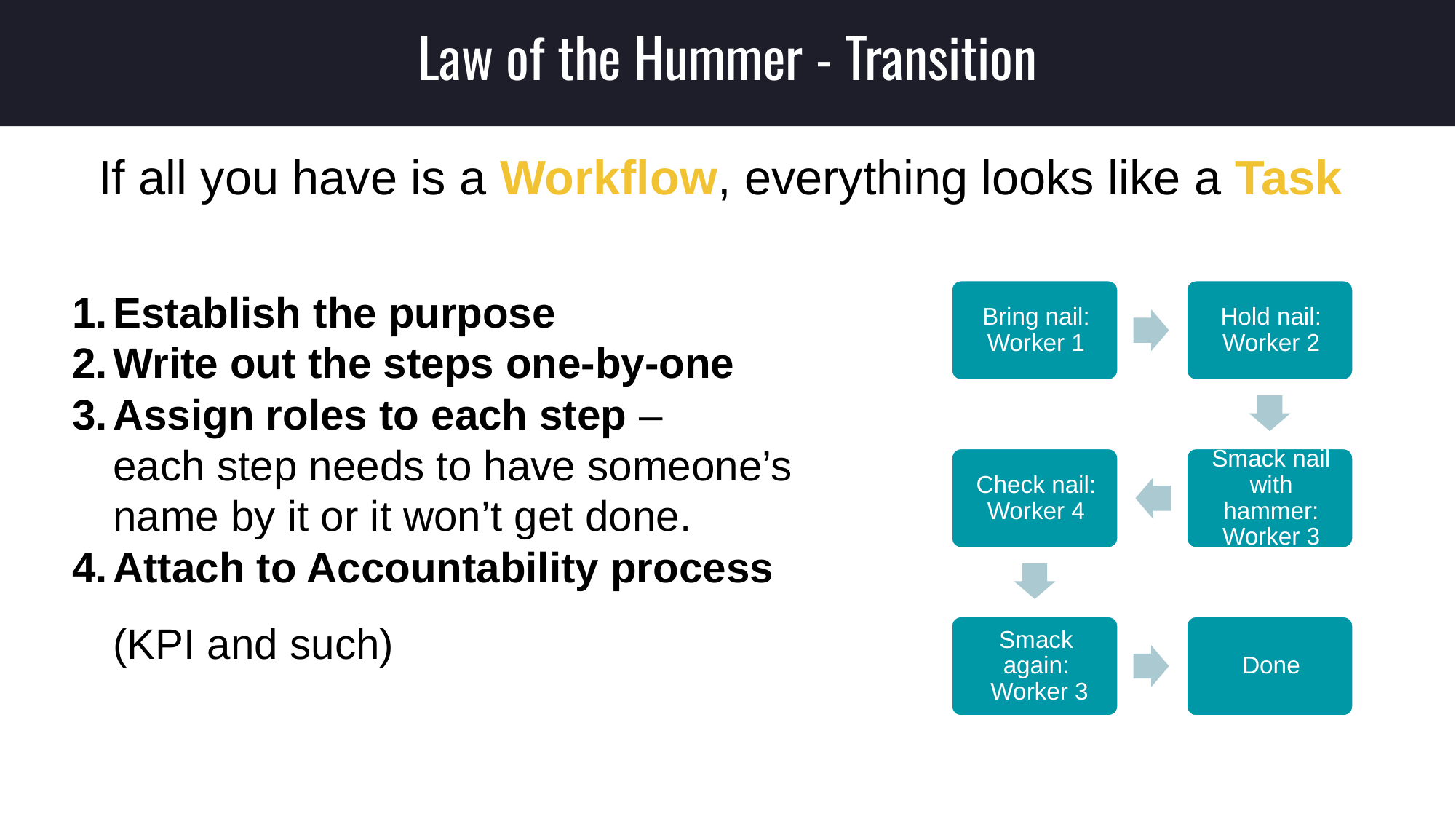

# Law of the Hummer - Transition
If all you have is a Workflow, everything looks like a Task
Establish the purpose
Write out the steps one-by-one
Assign roles to each step – 
each step needs to have someone’s name by it or it won’t get done.
Attach to Accountability process 
(KPI and such)
 of the instrument​
Bring nail:
Worker 1

Hold nail:
Worker 2

Smack nail with hammer:
Worker 3

Check nail:
Worker 4

Smack again:
 Worker 3

Done
Law of the instrument​